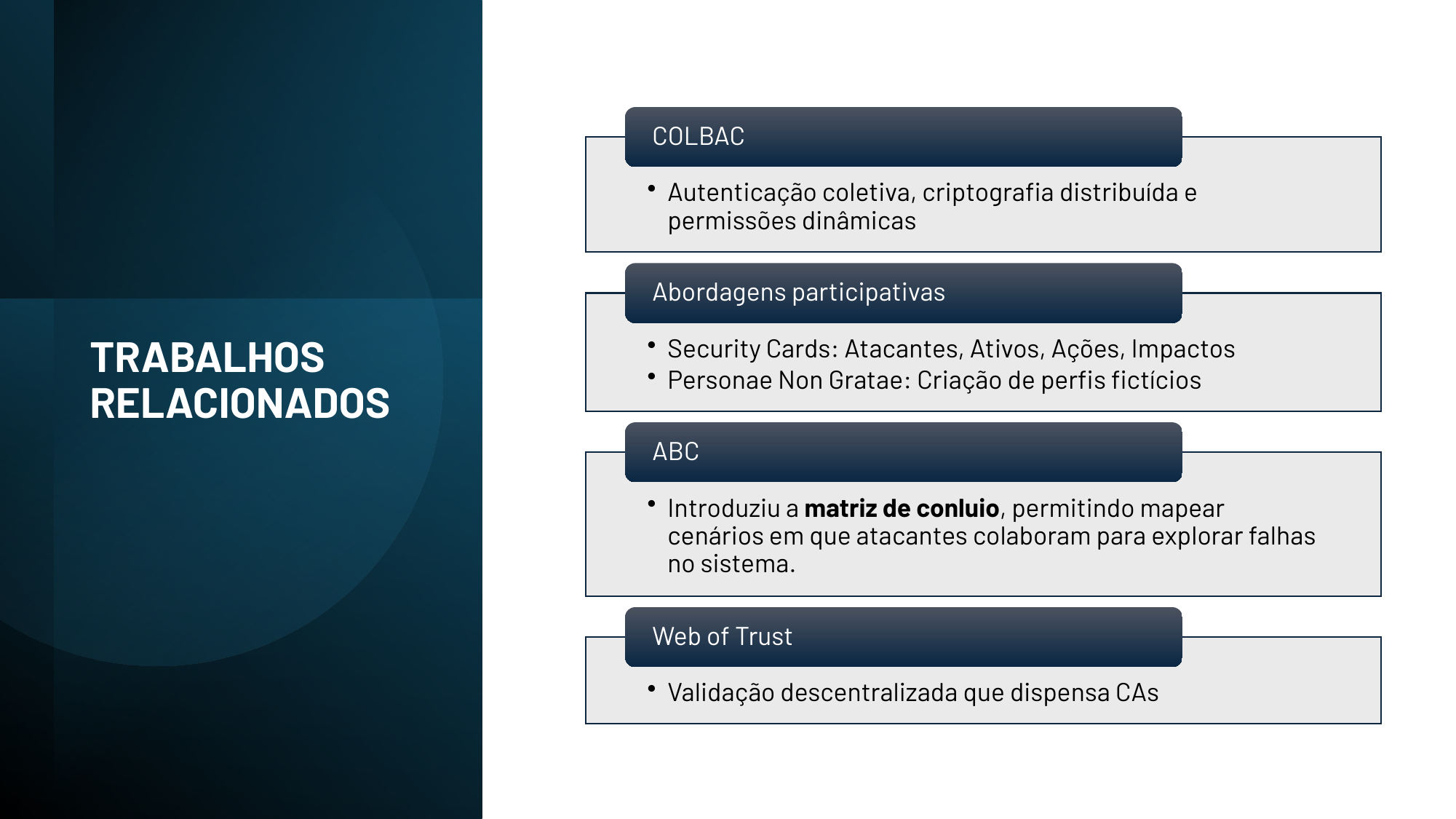

Autenticação coletiva, criptografia distribuída e permissões dinâmicas
COLBAC
Security Cards: Atacantes, Ativos, Ações, Impactos
Personae Non Gratae: Criação de perfis fictícios
Abordagens participativas
Introduziu a matriz de conluio, permitindo mapear cenários em que atacantes colaboram para explorar falhas no sistema.
ABC
Validação descentralizada que dispensa CAs
Web of Trust

# TRABALHOS RELACIONADOS